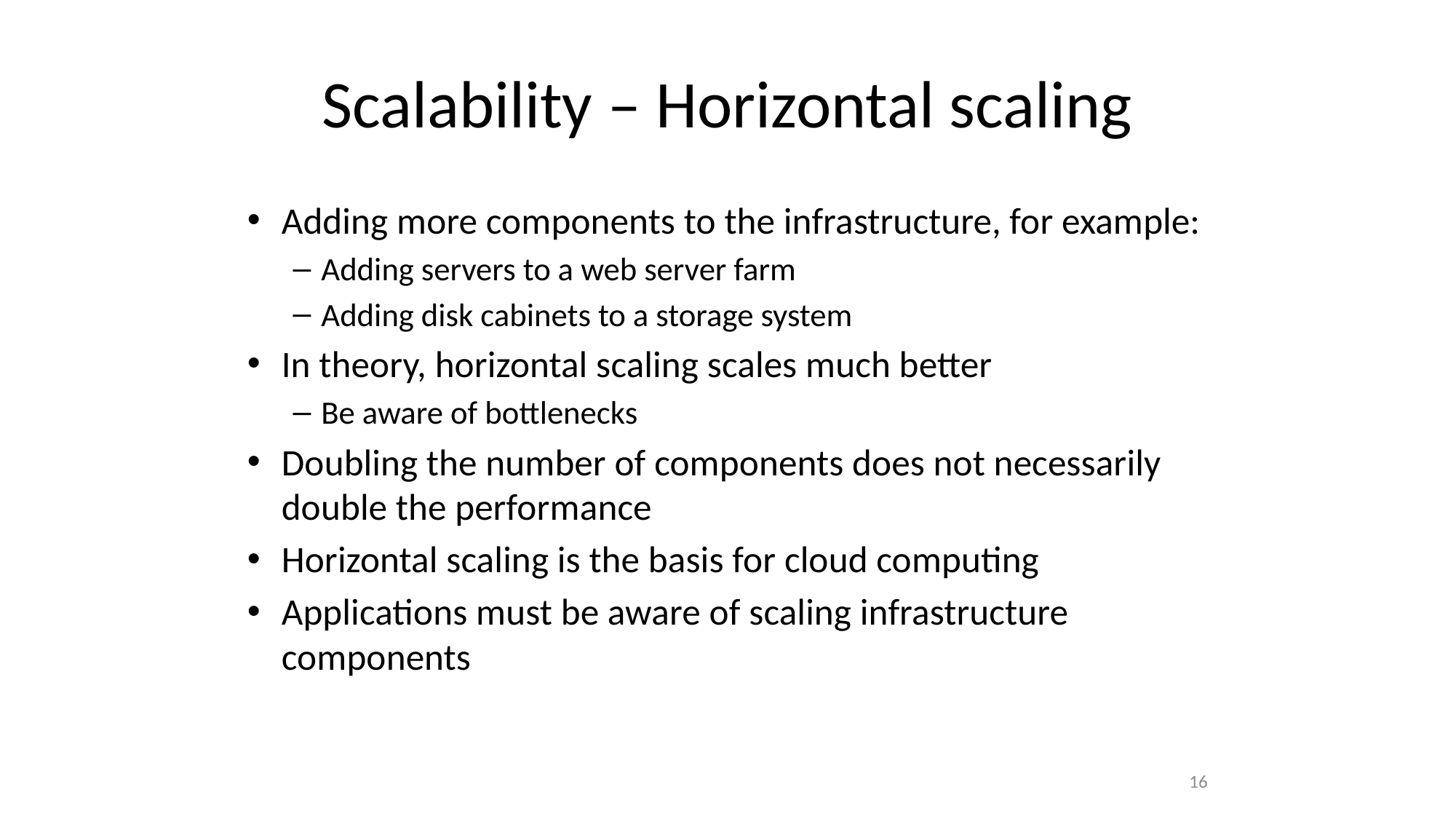

Scalability – Horizontal scaling
Adding more components to the infrastructure, for example:
Adding servers to a web server farm
Adding disk cabinets to a storage system
In theory, horizontal scaling scales much better
Be aware of bottlenecks
Doubling the number of components does not necessarily double the performance
Horizontal scaling is the basis for cloud computing
Applications must be aware of scaling infrastructure components
16